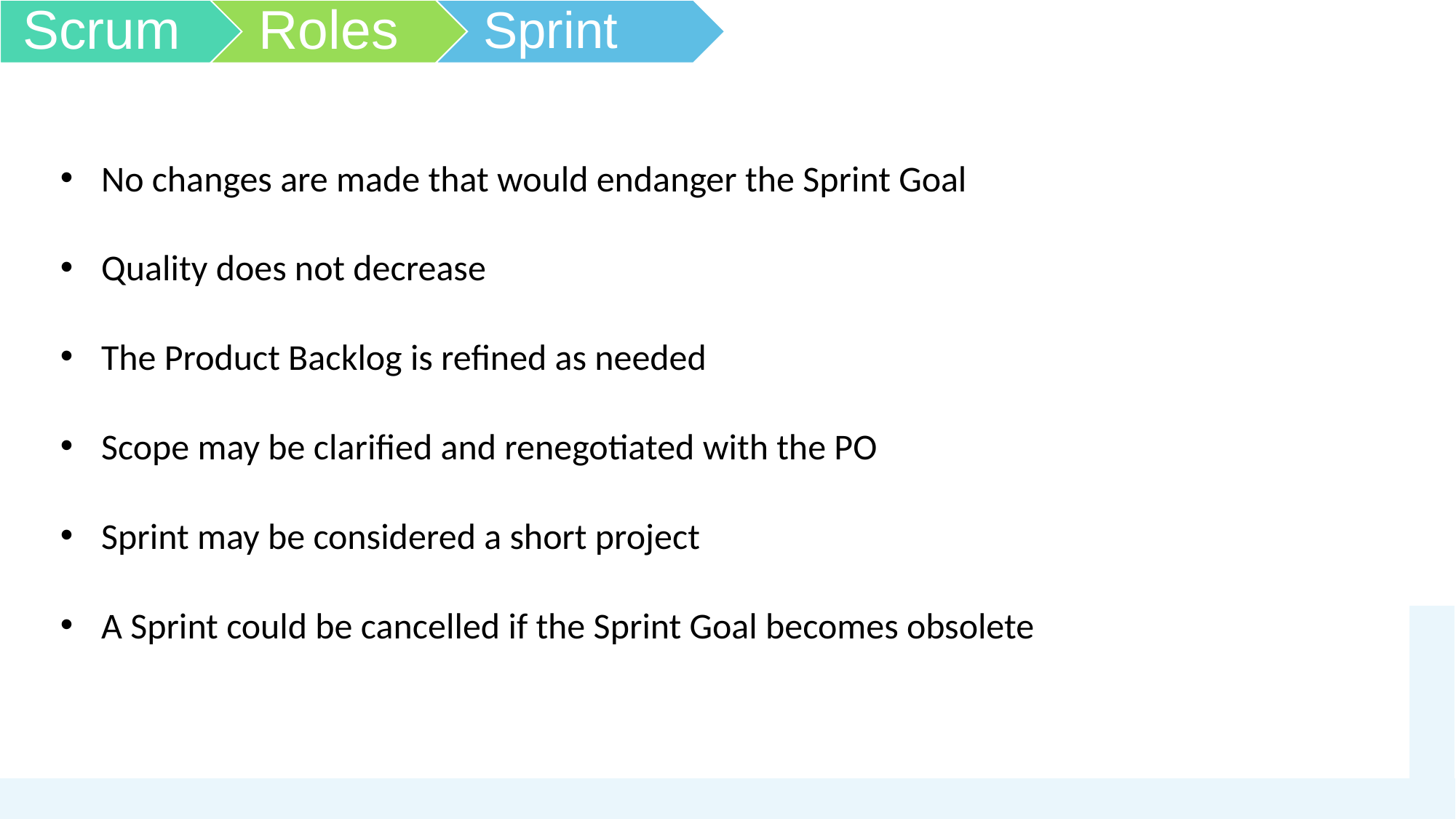

Scrum
Roles
Sprint
No changes are made that would endanger the Sprint Goal
Quality does not decrease
The Product Backlog is refined as needed
Scope may be clarified and renegotiated with the PO
Sprint may be considered a short project
A Sprint could be cancelled if the Sprint Goal becomes obsolete